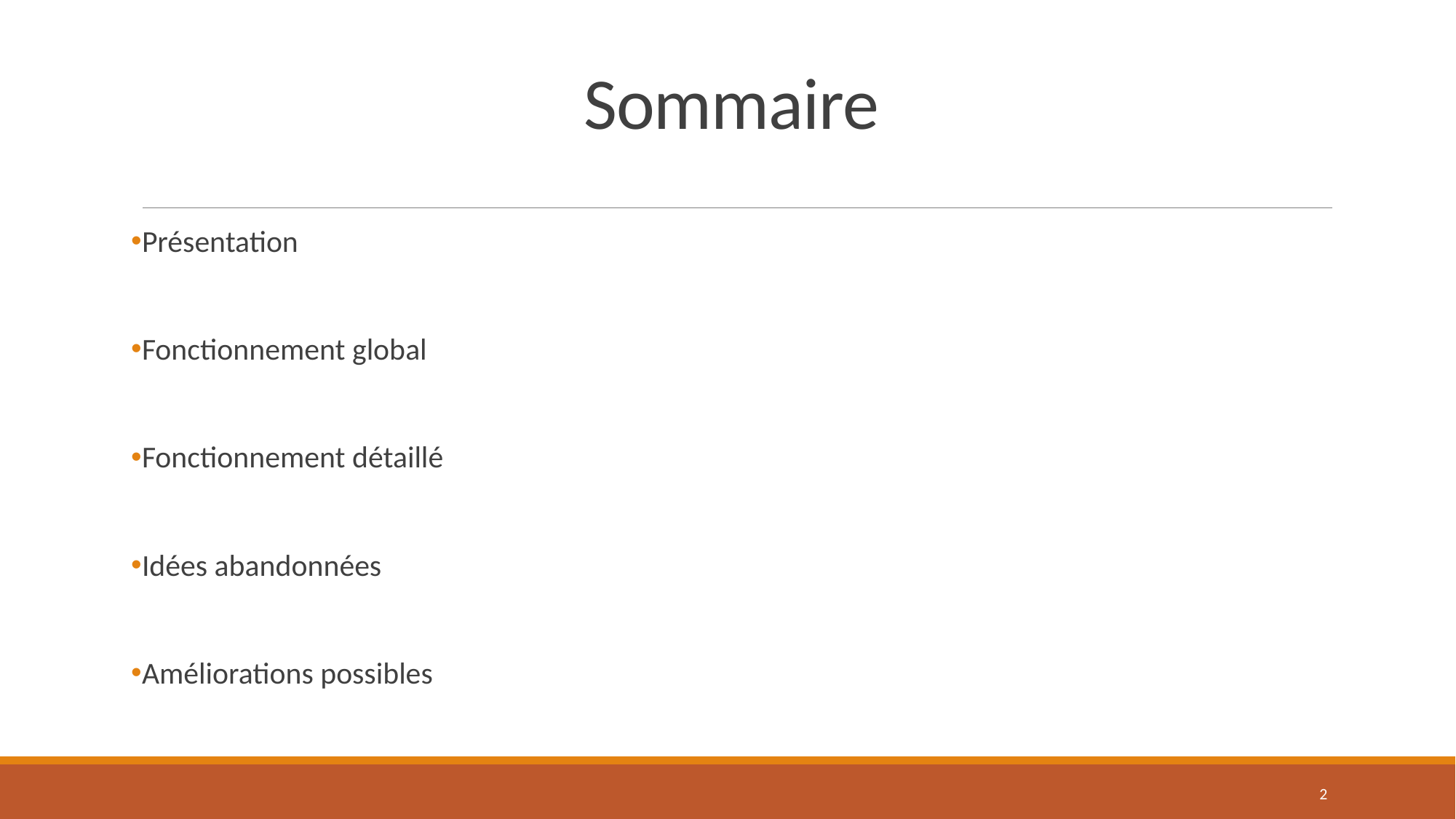

# Sommaire
Présentation

Fonctionnement global

Fonctionnement détaillé

Idées abandonnées

Améliorations possibles
2